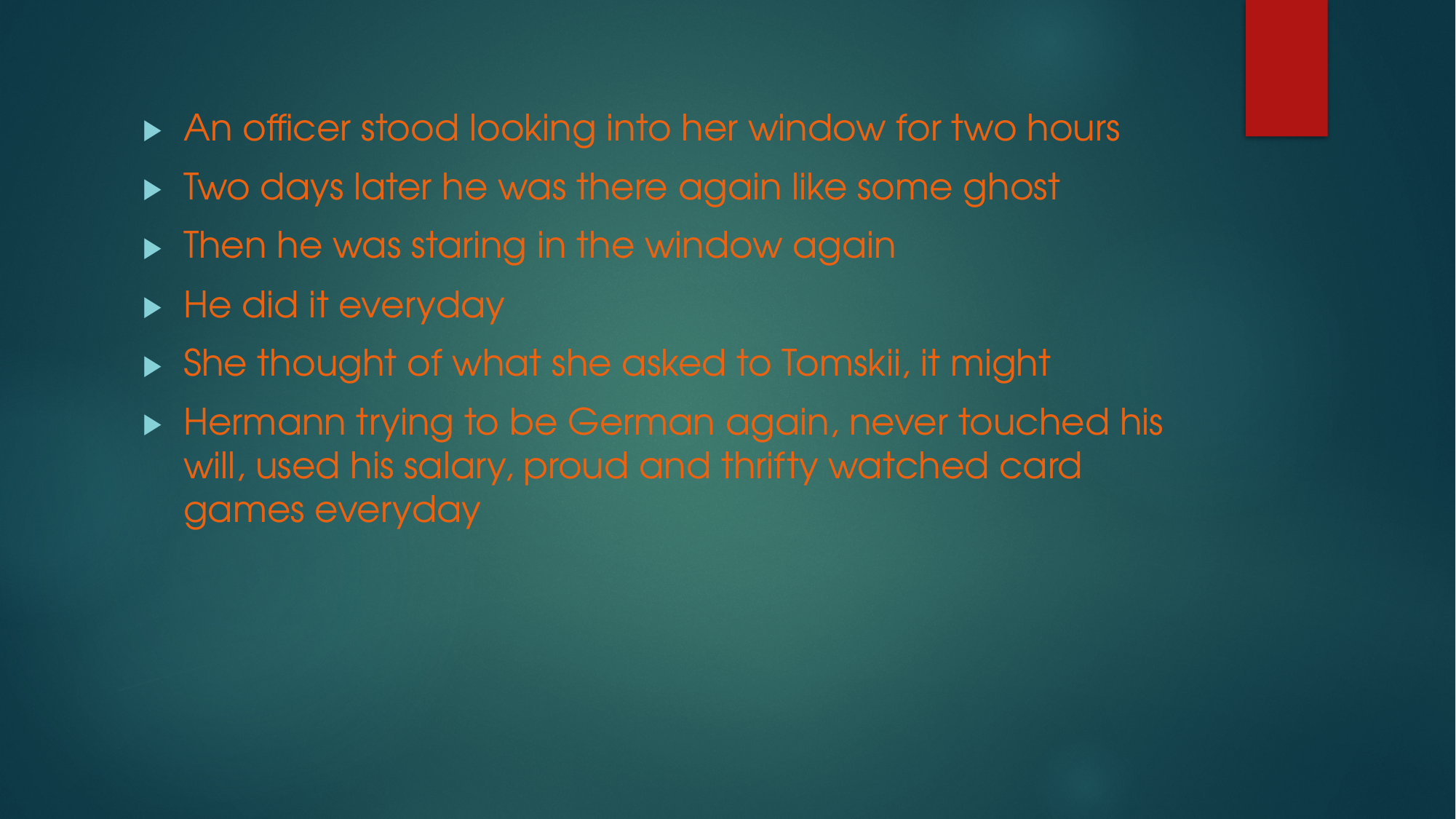

An officer stood looking into her window for two hours
Two days later he was there again like some ghost
Then he was staring in the window again
He did it everyday
She thought of what she asked to Tomskii, it might
Hermann trying to be German again, never touched his will, used his salary, proud and thrifty watched card games everyday